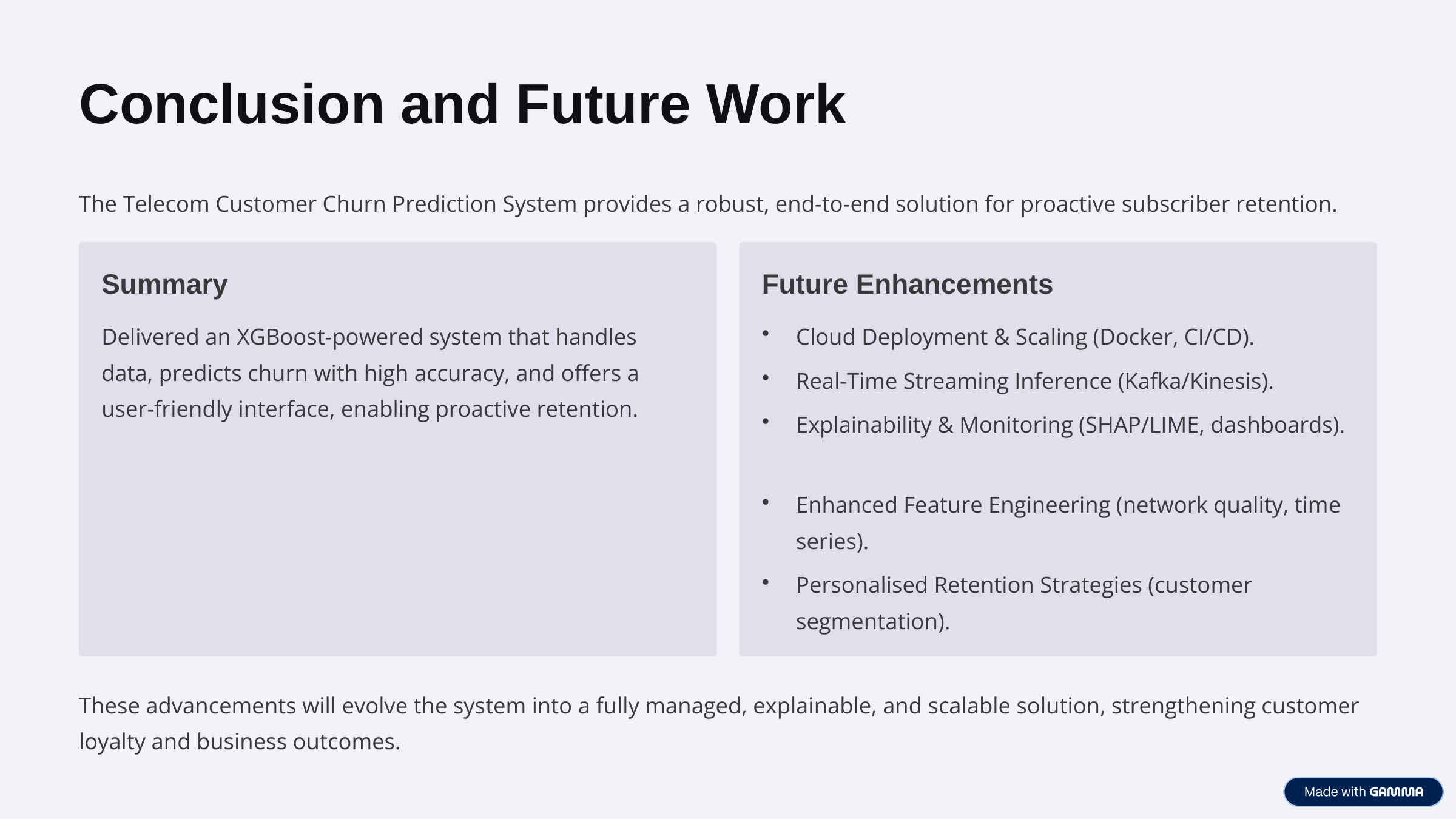

Conclusion and Future Work
The Telecom Customer Churn Prediction System provides a robust, end-to-end solution for proactive subscriber retention.

Summary
Future Enhancements
Delivered an XGBoost-powered system that handles data, predicts churn with high accuracy, and offers a user-friendly interface, enabling proactive retention.
Cloud Deployment & Scaling (Docker, CI/CD).
Real-Time Streaming Inference (Kafka/Kinesis).
Explainability & Monitoring (SHAP/LIME, dashboards).
Enhanced Feature Engineering (network quality, time series).
Personalised Retention Strategies (customer segmentation).
These advancements will evolve the system into a fully managed, explainable, and scalable solution, strengthening customer loyalty and business outcomes.